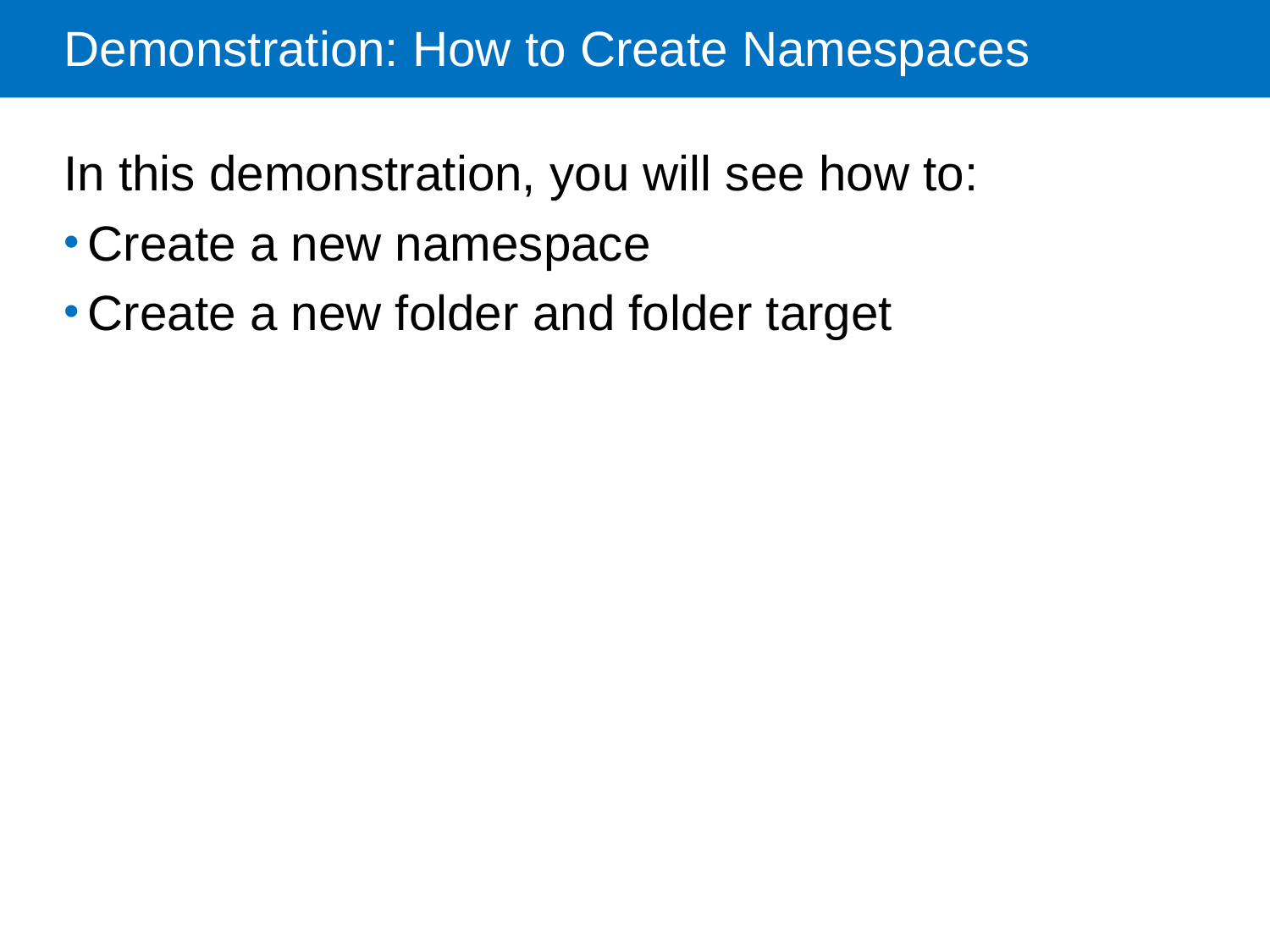

# Demonstration: How to Create Namespaces
In this demonstration, you will see how to:
Create a new namespace
Create a new folder and folder target